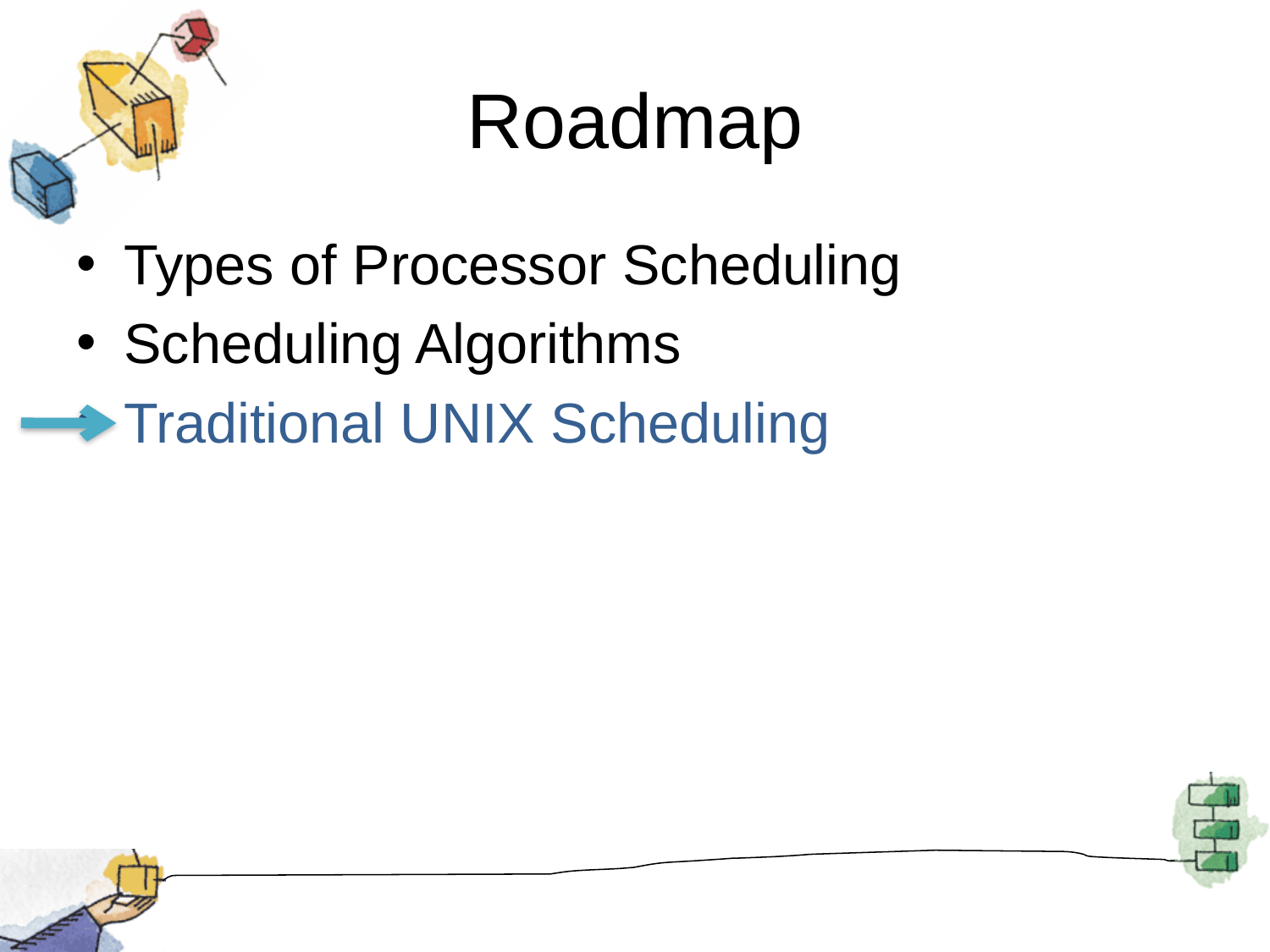

# Roadmap
Types of Processor Scheduling
Scheduling Algorithms
Traditional UNIX Scheduling